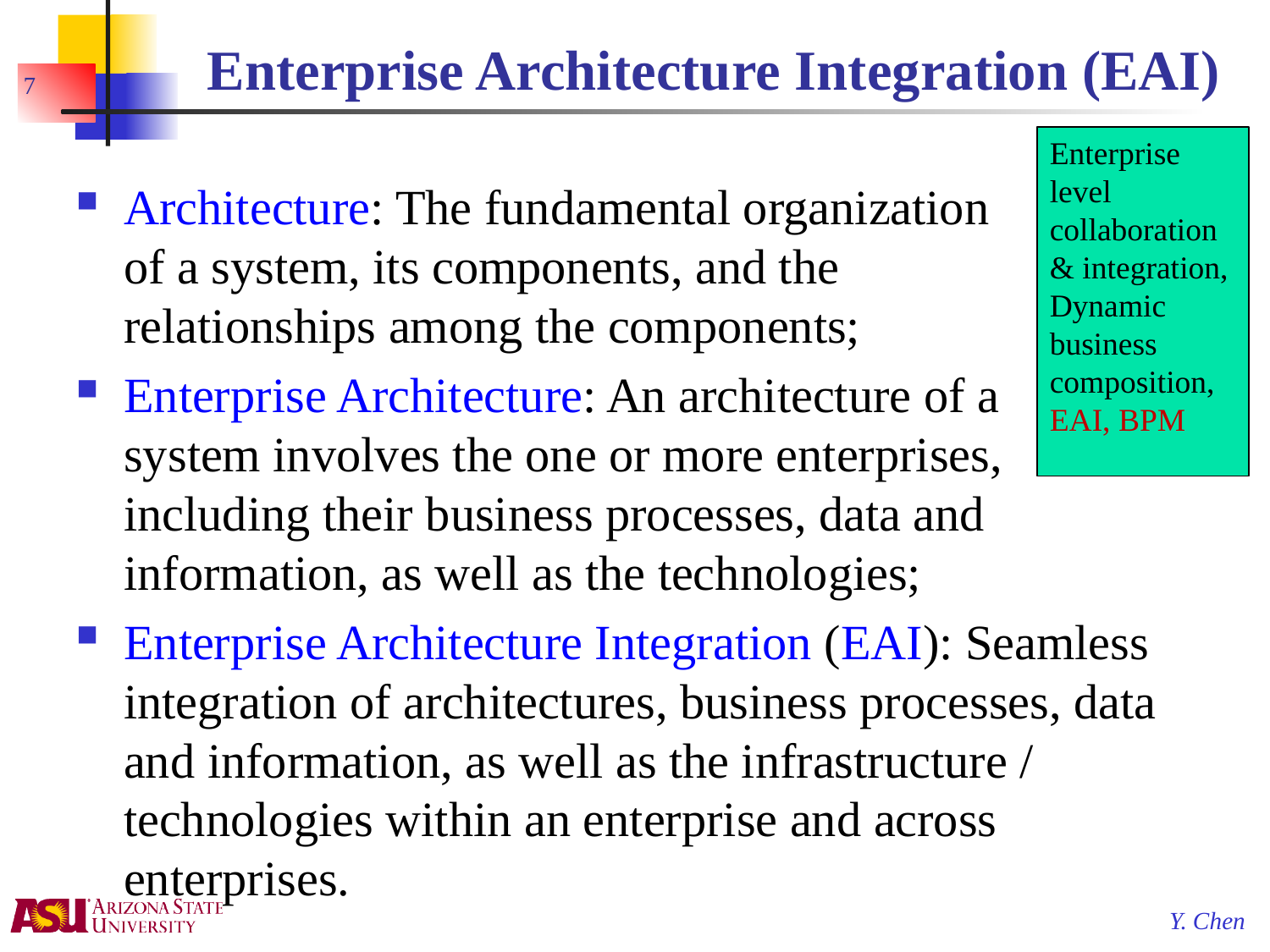

# Enterprise Architecture Integration (EAI)
7
Enterprise level collaboration & integration, Dynamic business composition,  EAI, BPM
Architecture: The fundamental organization
of a system, its components, and the
relationships among the components;
Enterprise Architecture: An architecture of a
system involves the one or more enterprises,
including their business processes, data and information, as well as the technologies;
Enterprise Architecture Integration (EAI): Seamless integration of architectures, business processes, data and information, as well as the infrastructure / technologies within an enterprise and across enterprises.